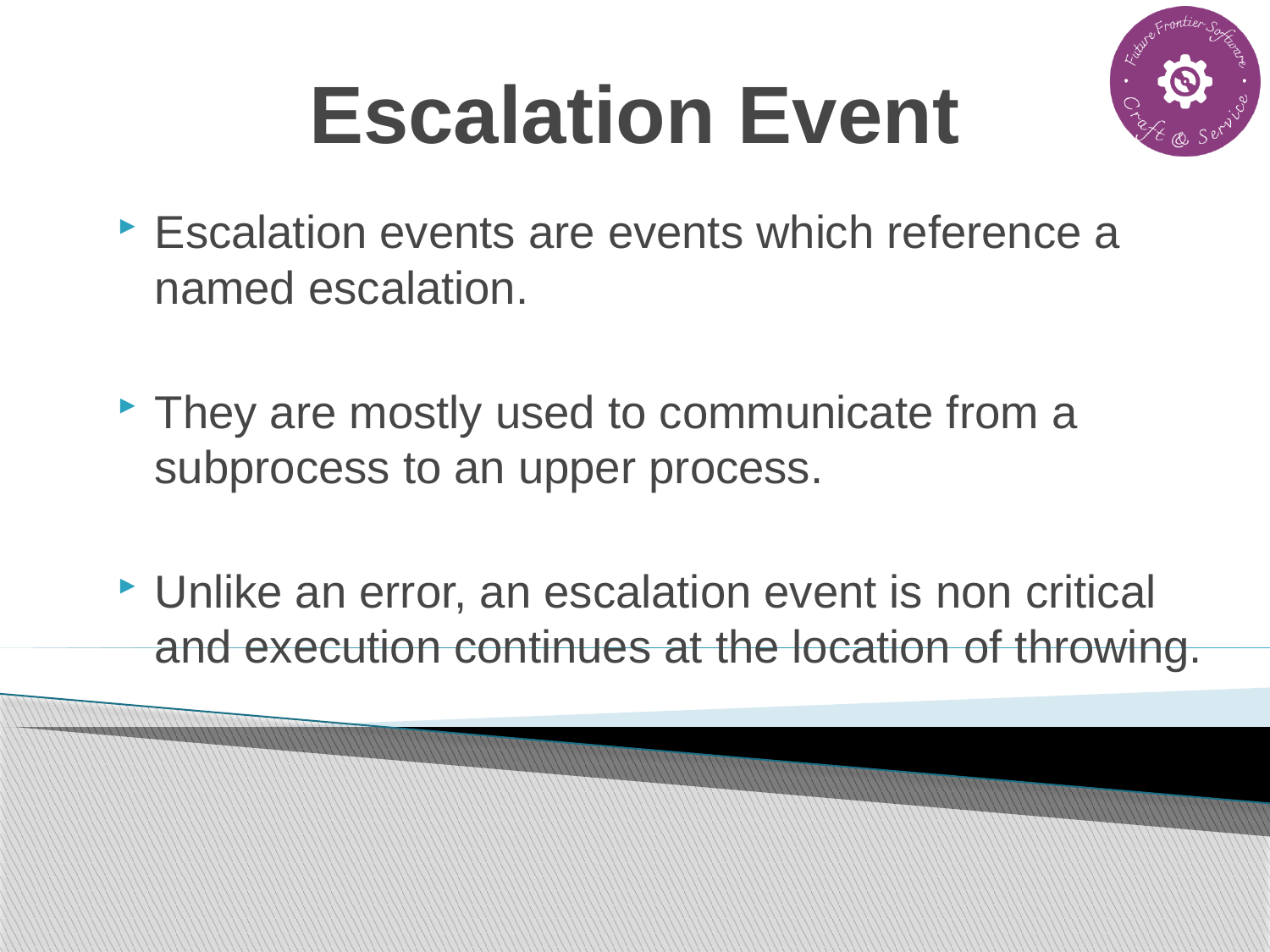

# Escalation Event
Escalation events are events which reference a named escalation.

They are mostly used to communicate from a subprocess to an upper process.

Unlike an error, an escalation event is non critical and execution continues at the location of throwing.